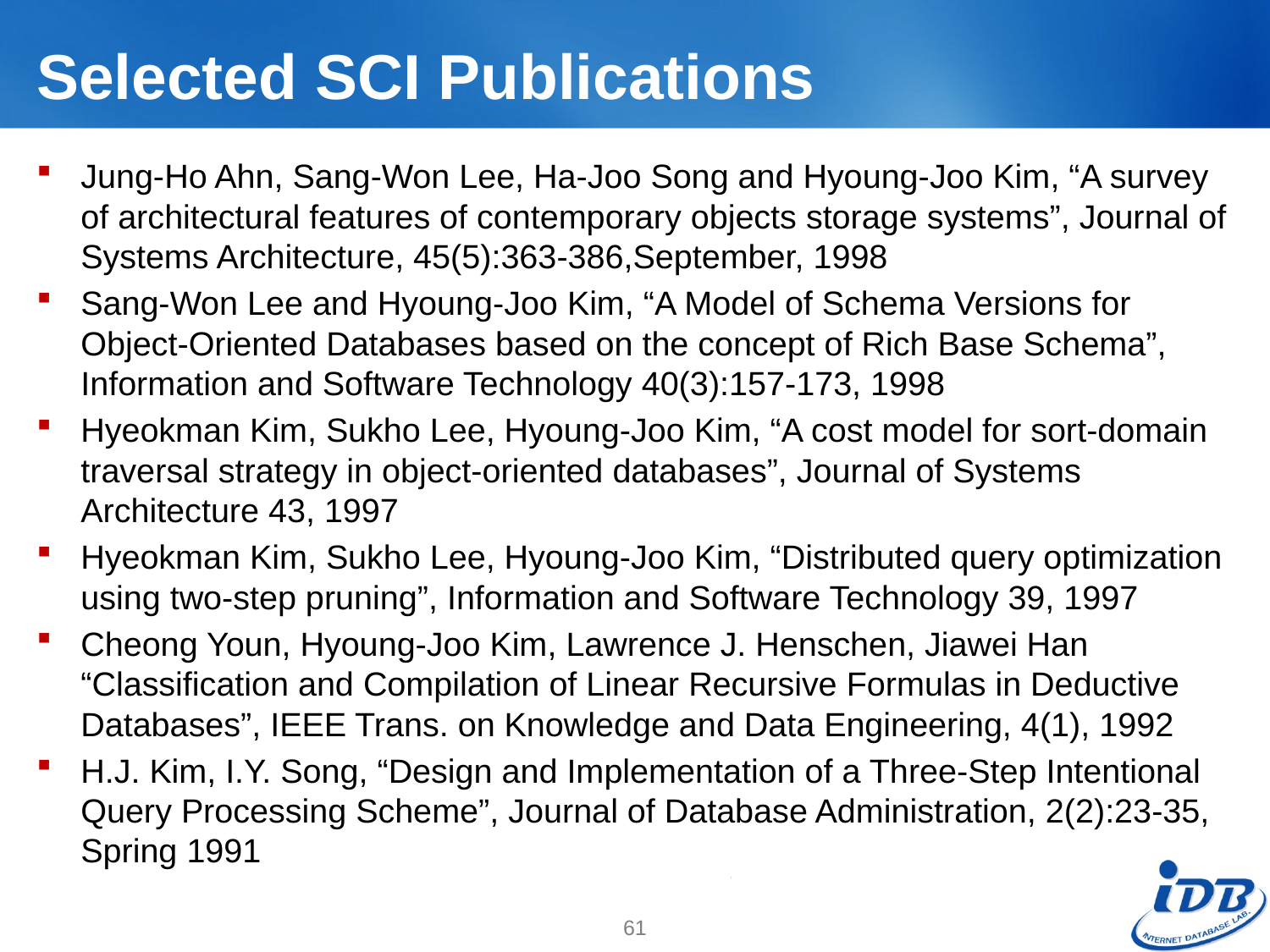

# Selected SCI Publications
Jung-Ho Ahn, Sang-Won Lee, Ha-Joo Song and Hyoung-Joo Kim, “A survey of architectural features of contemporary objects storage systems”, Journal of Systems Architecture, 45(5):363-386,September, 1998
Sang-Won Lee and Hyoung-Joo Kim, “A Model of Schema Versions for Object-Oriented Databases based on the concept of Rich Base Schema”, Information and Software Technology 40(3):157-173, 1998
Hyeokman Kim, Sukho Lee, Hyoung-Joo Kim, “A cost model for sort-domain traversal strategy in object-oriented databases”, Journal of Systems Architecture 43, 1997
Hyeokman Kim, Sukho Lee, Hyoung-Joo Kim, “Distributed query optimization using two-step pruning”, Information and Software Technology 39, 1997
Cheong Youn, Hyoung-Joo Kim, Lawrence J. Henschen, Jiawei Han “Classification and Compilation of Linear Recursive Formulas in Deductive Databases”, IEEE Trans. on Knowledge and Data Engineering, 4(1), 1992
H.J. Kim, I.Y. Song, “Design and Implementation of a Three-Step Intentional Query Processing Scheme”, Journal of Database Administration, 2(2):23-35, Spring 1991
61